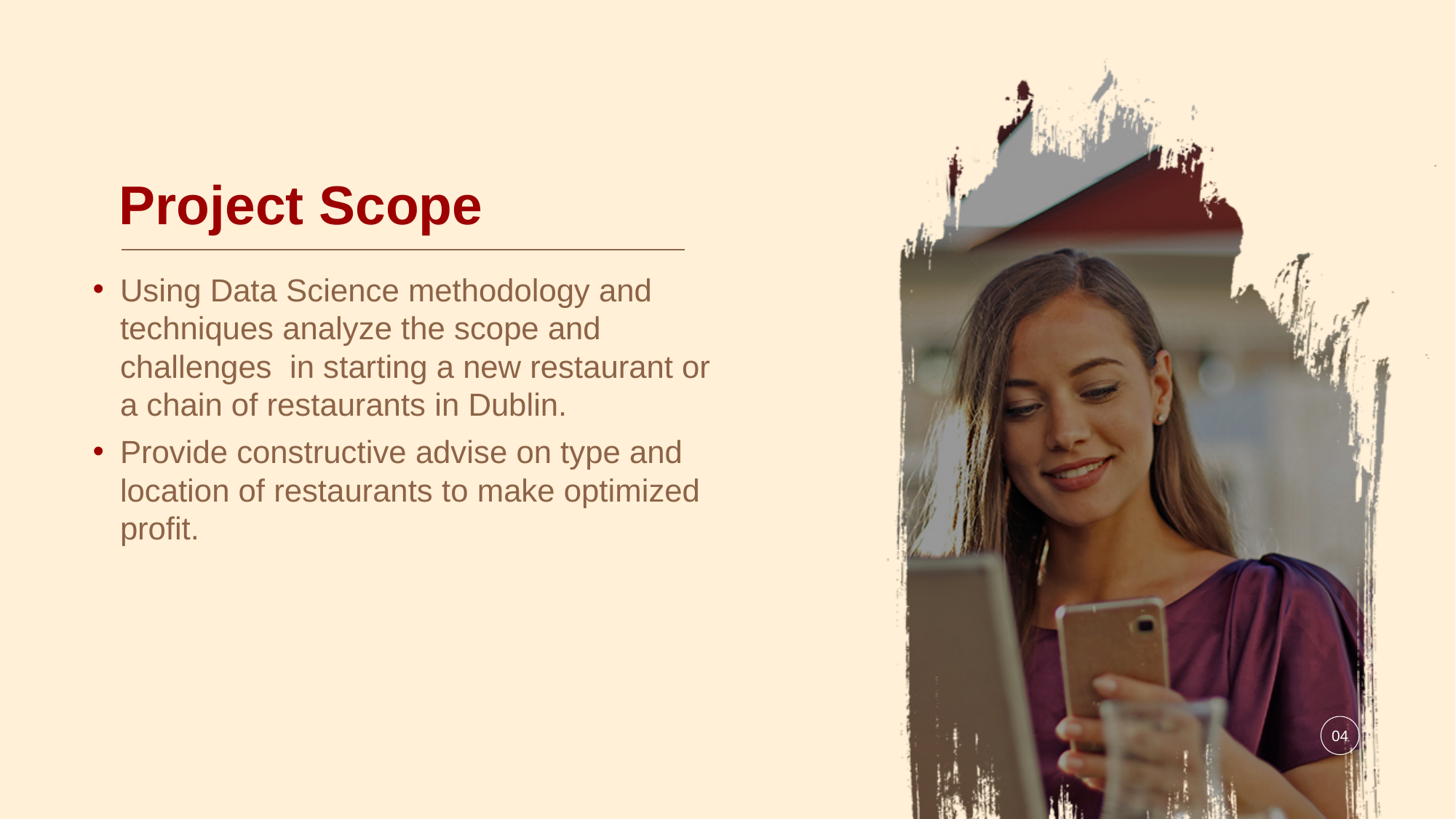

# Project Scope
Using Data Science methodology and techniques analyze the scope and challenges  in starting a new restaurant or a chain of restaurants in Dublin.
Provide constructive advise on type and location of restaurants to make optimized profit.
04